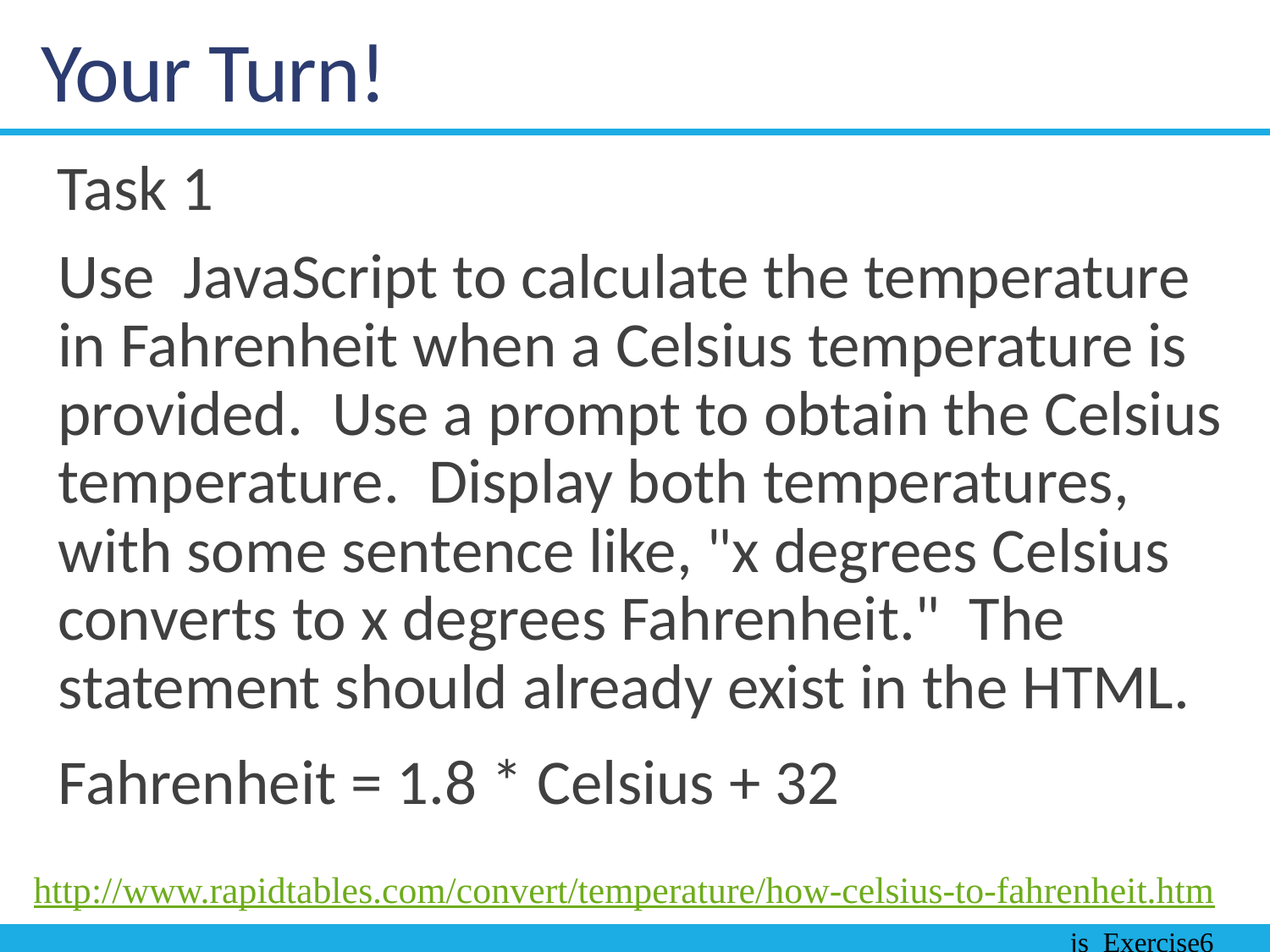

# Your Turn!
Task 1
Use  JavaScript to calculate the temperature in Fahrenheit when a Celsius temperature is provided.  Use a prompt to obtain the Celsius temperature.  Display both temperatures, with some sentence like, "x degrees Celsius converts to x degrees Fahrenheit."  The statement should already exist in the HTML.

Fahrenheit = 1.8 * Celsius + 32

http://www.rapidtables.com/convert/temperature/how-celsius-to-fahrenheit.htm
js_Exercise6